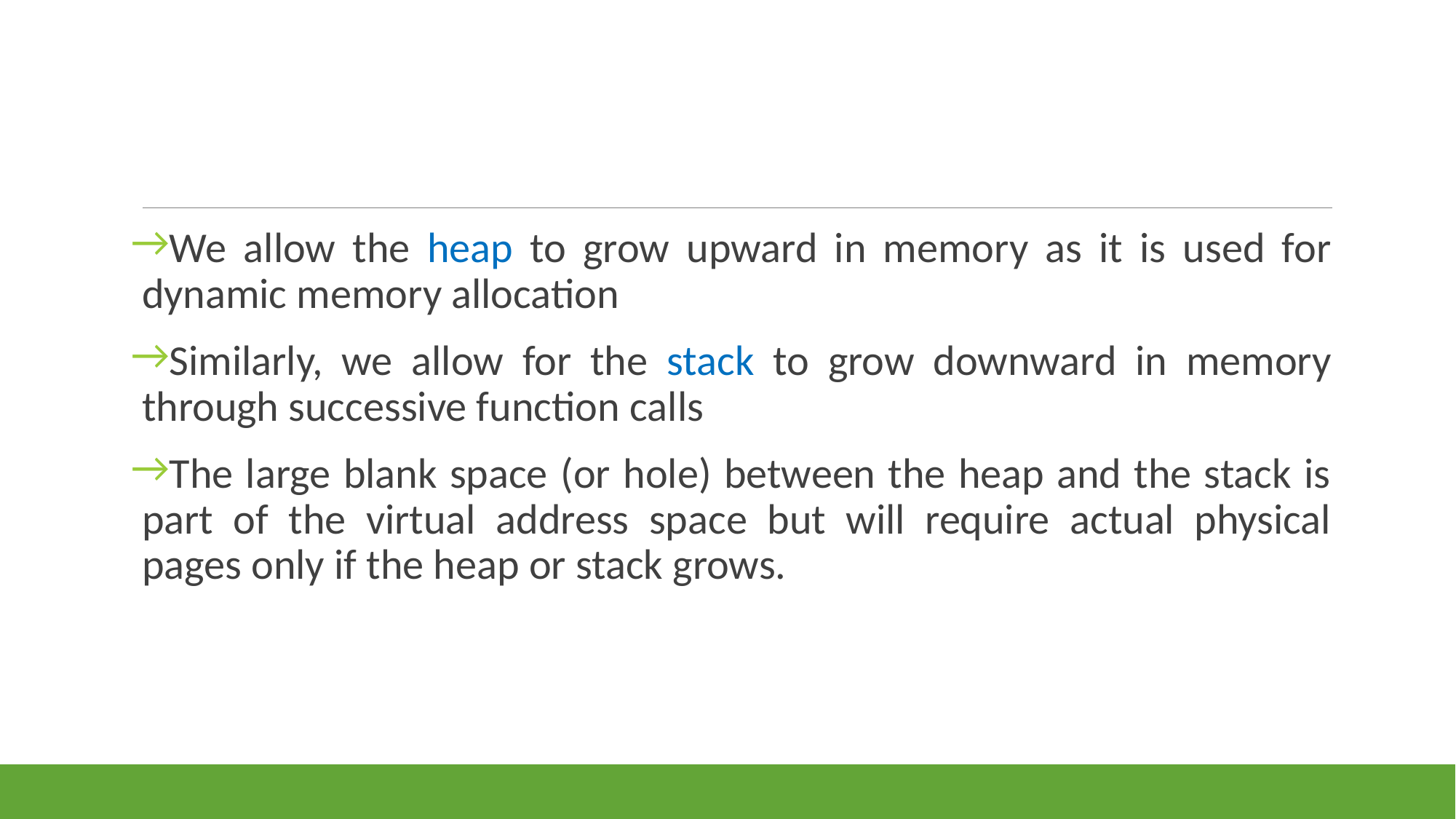

#
We allow the heap to grow upward in memory as it is used for dynamic memory allocation
Similarly, we allow for the stack to grow downward in memory through successive function calls
The large blank space (or hole) between the heap and the stack is part of the virtual address space but will require actual physical pages only if the heap or stack grows.